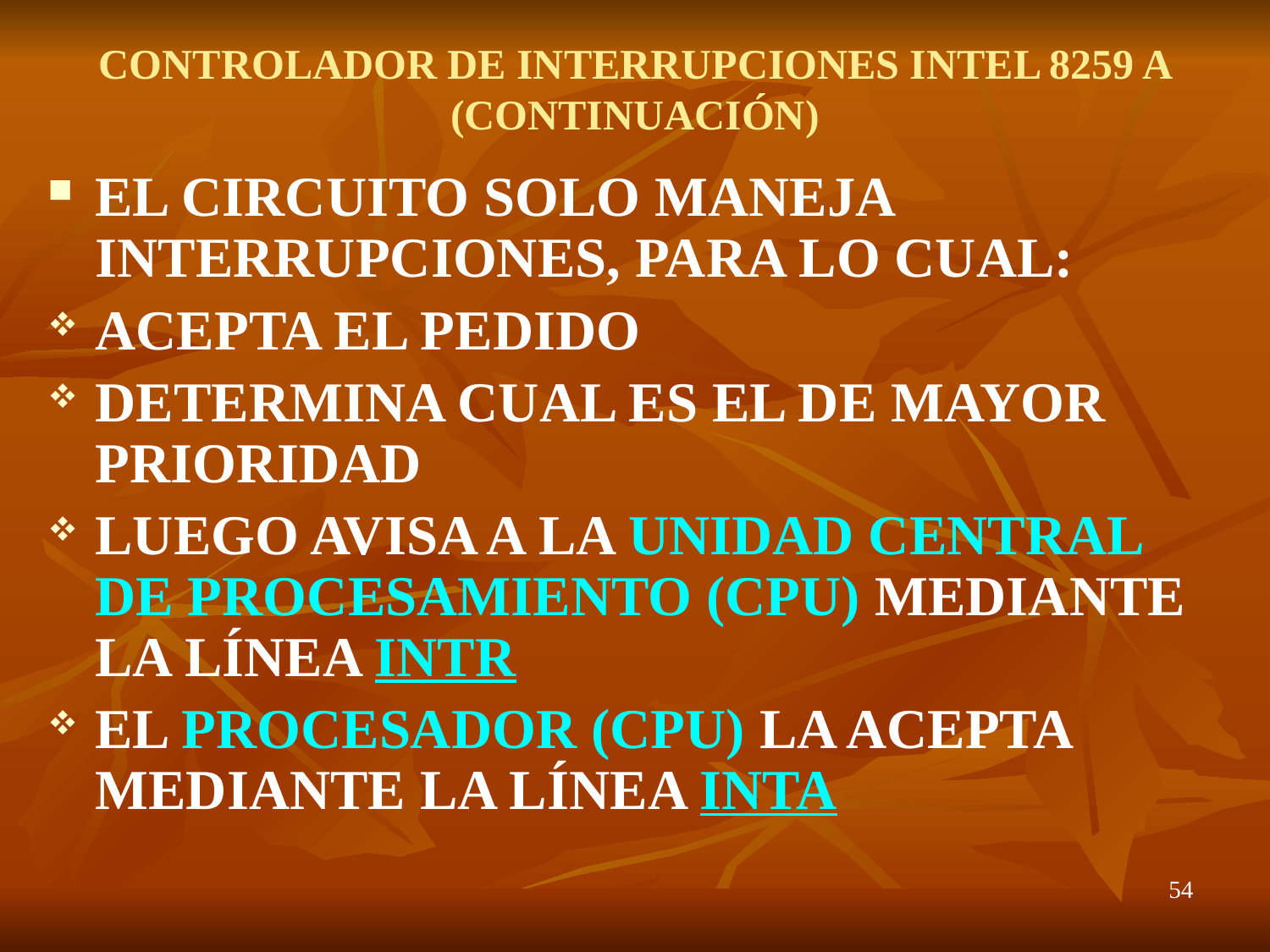

# CONTROLADOR DE INTERRUPCIONES INTEL 8259 A (CONTINUACIÓN)
EL CIRCUITO SOLO MANEJA INTERRUPCIONES, PARA LO CUAL:
ACEPTA EL PEDIDO
DETERMINA CUAL ES EL DE MAYOR PRIORIDAD
LUEGO AVISA A LA UNIDAD CENTRAL DE PROCESAMIENTO (CPU) MEDIANTE LA LÍNEA INTR
EL PROCESADOR (CPU) LA ACEPTA MEDIANTE LA LÍNEA INTA

54